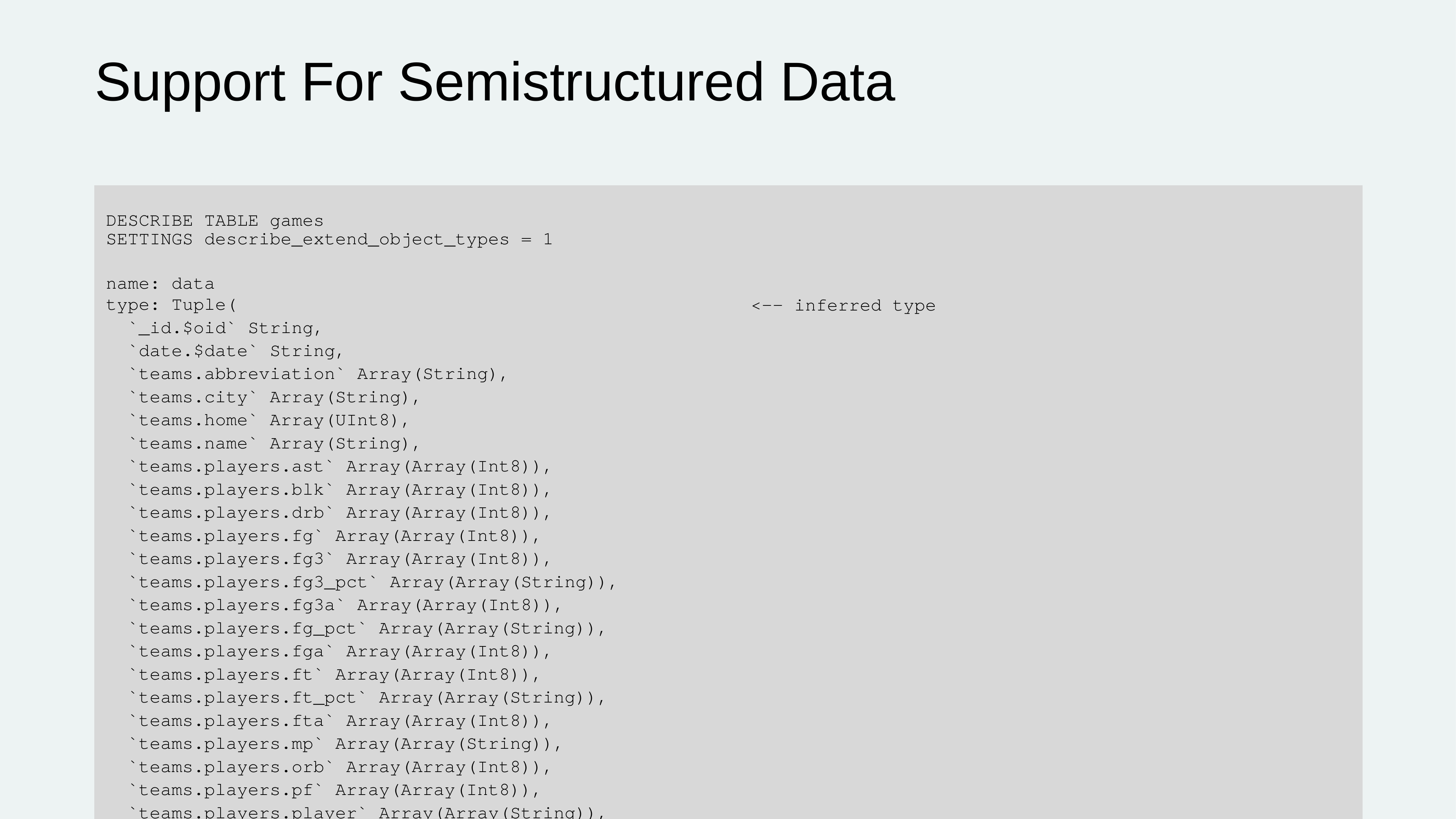

# Support For Semistructured Data

DESCRIBE TABLE games
SETTINGS describe_extend_object_types = 1
name: data
<-- inferred type
type: Tuple(
`_id.$oid` String,
`date.$date` String,
`teams.abbreviation` Array(String),
`teams.city` Array(String),
`teams.home` Array(UInt8),
`teams.name` Array(String),
`teams.players.ast` Array(Array(Int8)),
`teams.players.blk` Array(Array(Int8)),
`teams.players.drb` Array(Array(Int8)),
`teams.players.fg` Array(Array(Int8)),
`teams.players.fg3` Array(Array(Int8)),
`teams.players.fg3_pct` Array(Array(String)),
`teams.players.fg3a` Array(Array(Int8)),
`teams.players.fg_pct` Array(Array(String)),
`teams.players.fga` Array(Array(Int8)),
`teams.players.ft` Array(Array(Int8)),
`teams.players.ft_pct` Array(Array(String)),
`teams.players.fta` Array(Array(Int8)),
`teams.players.mp` Array(Array(String)),
`teams.players.orb` Array(Array(Int8)),
`teams.players.pf` Array(Array(Int8)),
`teams.players.player` Array(Array(String)),
`teams.players.plus_minus` Array(Array(String)),